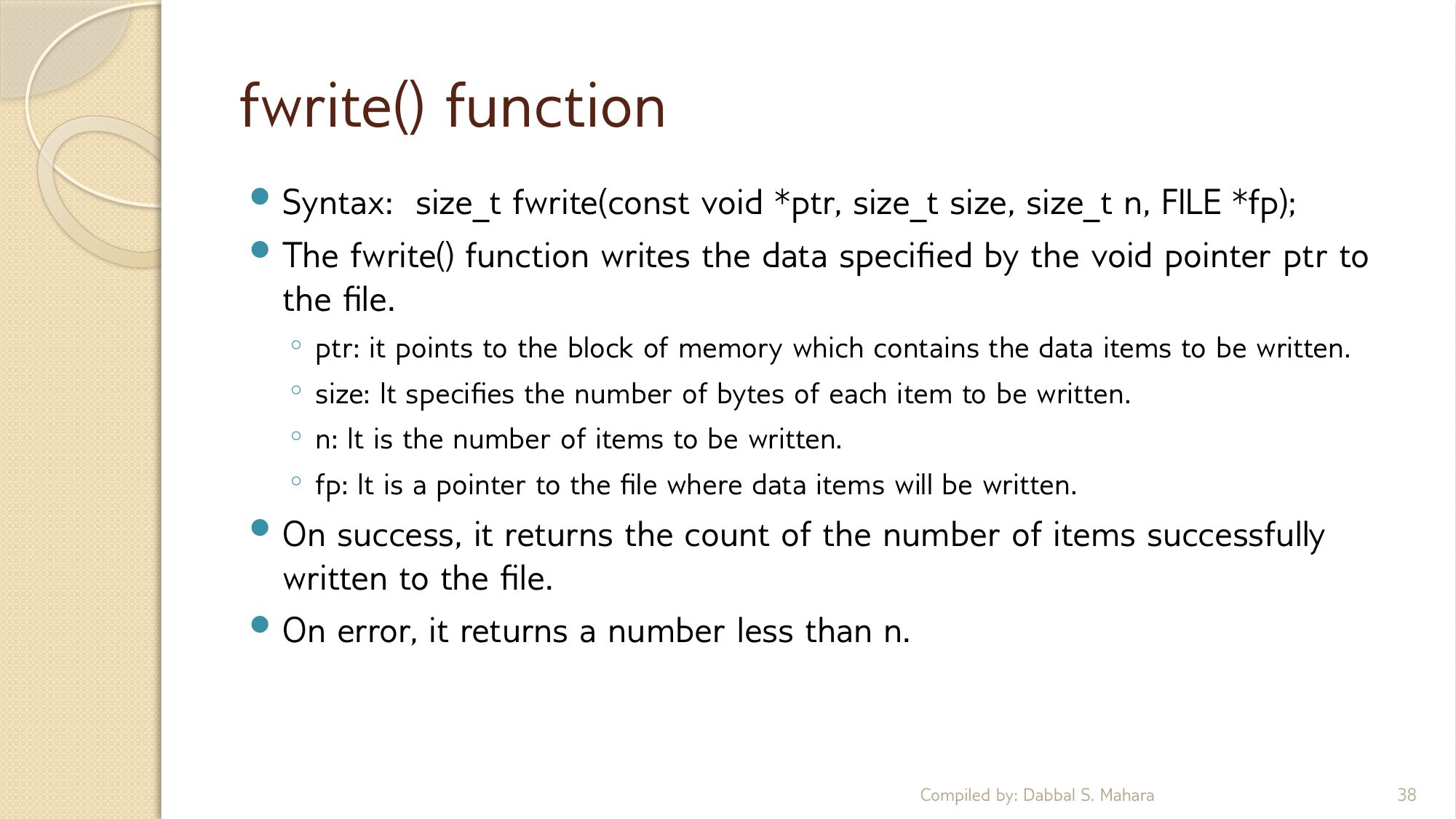

# fwrite() function
Syntax:  size_t fwrite(const void *ptr, size_t size, size_t n, FILE *fp);
The fwrite() function writes the data specified by the void pointer ptr to the file.
ptr: it points to the block of memory which contains the data items to be written.
size: It specifies the number of bytes of each item to be written.
n: It is the number of items to be written.
fp: It is a pointer to the file where data items will be written.
On success, it returns the count of the number of items successfully written to the file.
On error, it returns a number less than n.
Compiled by: Dabbal S. Mahara
38